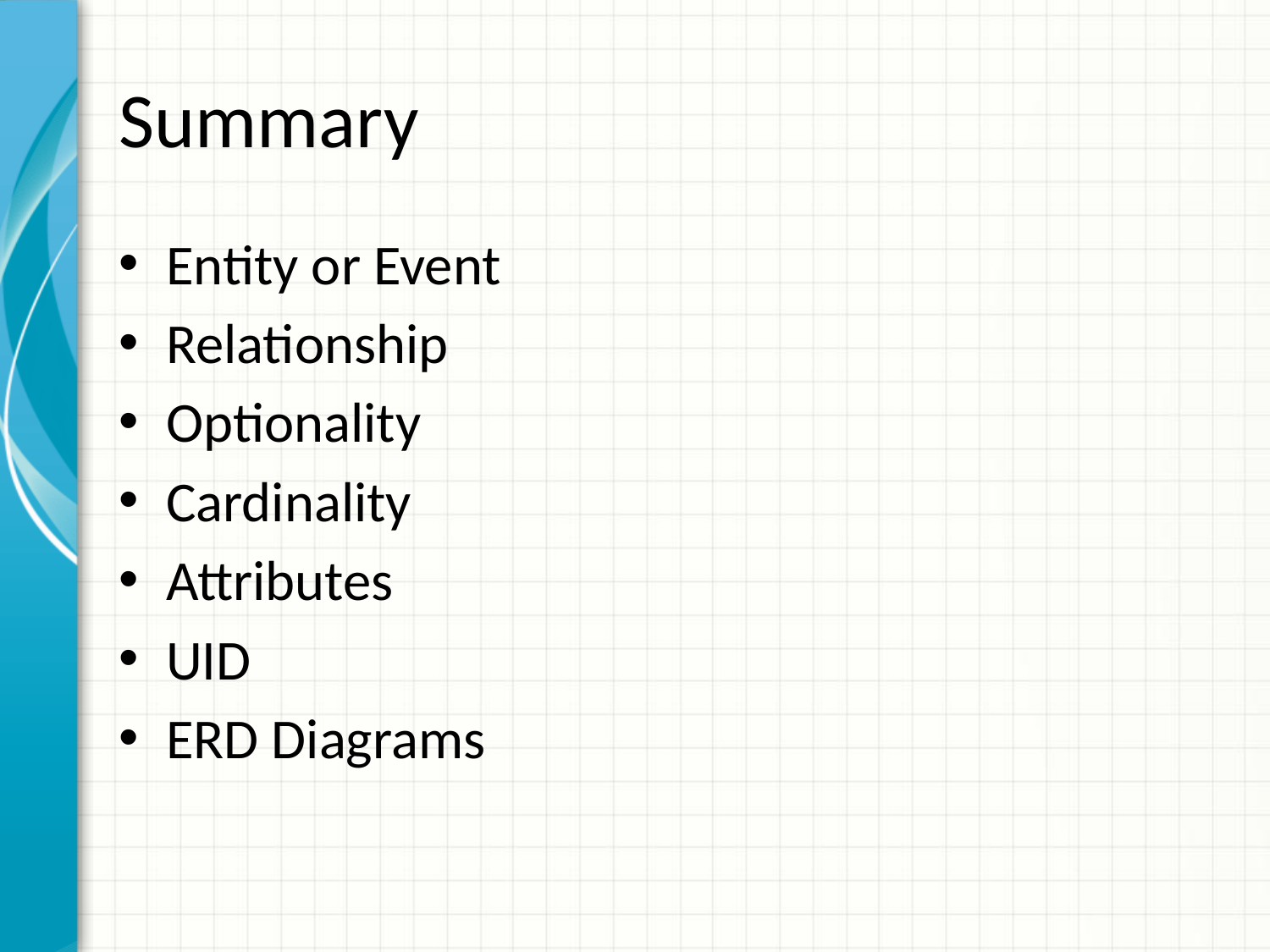

# Summary
Entity or Event
Relationship
Optionality
Cardinality
Attributes
UID
ERD Diagrams